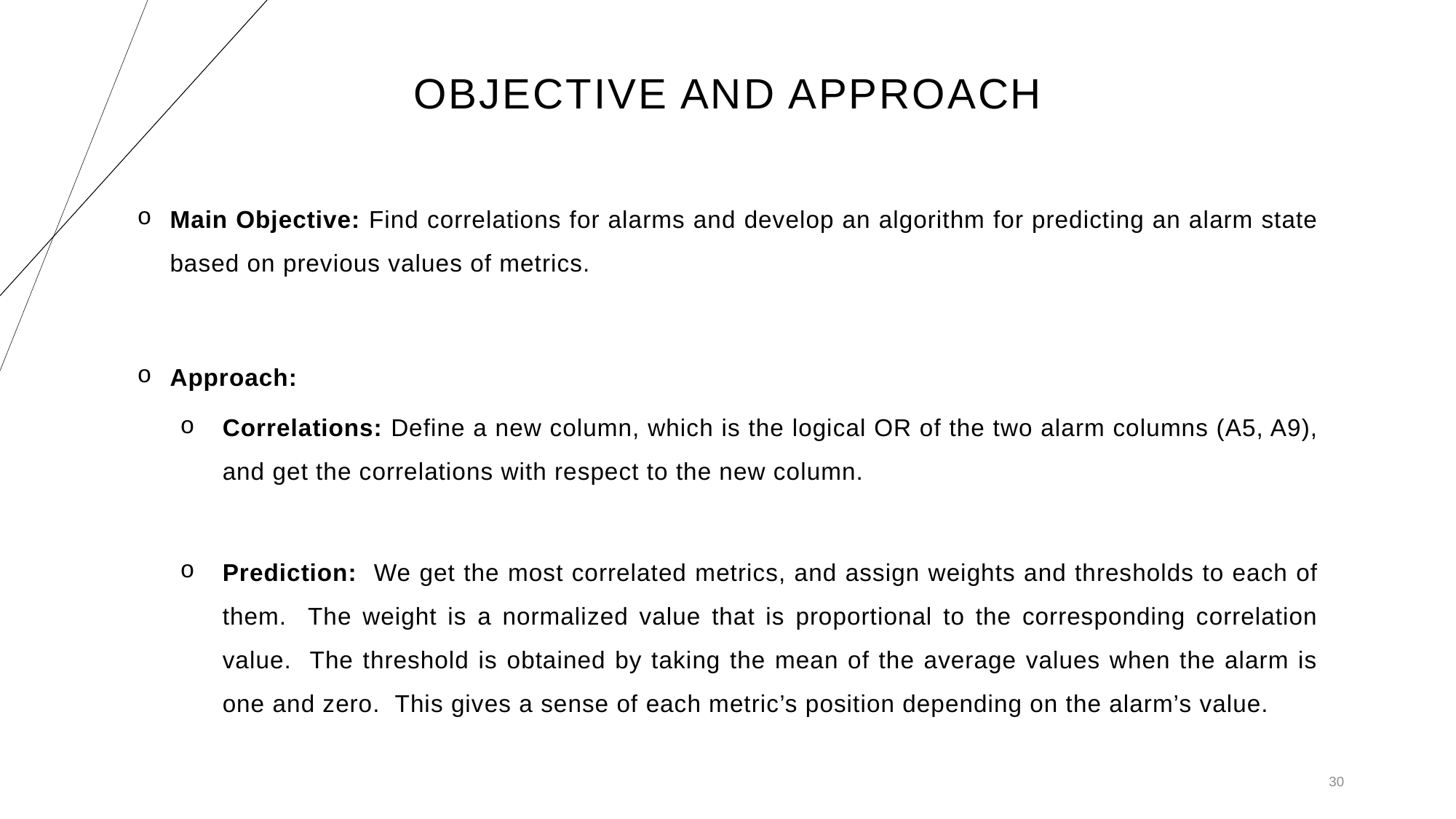

# OBJECTIVE AND APPROACH
Main Objective: Find correlations for alarms and develop an algorithm for predicting an alarm state based on previous values of metrics.

Approach:
Correlations: Define a new column, which is the logical OR of the two alarm columns (A5, A9), and get the correlations with respect to the new column.

Prediction:  We get the most correlated metrics, and assign weights and thresholds to each of them.  The weight is a normalized value that is proportional to the corresponding correlation value.  The threshold is obtained by taking the mean of the average values when the alarm is one and zero.  This gives a sense of each metric’s position depending on the alarm’s value.
30